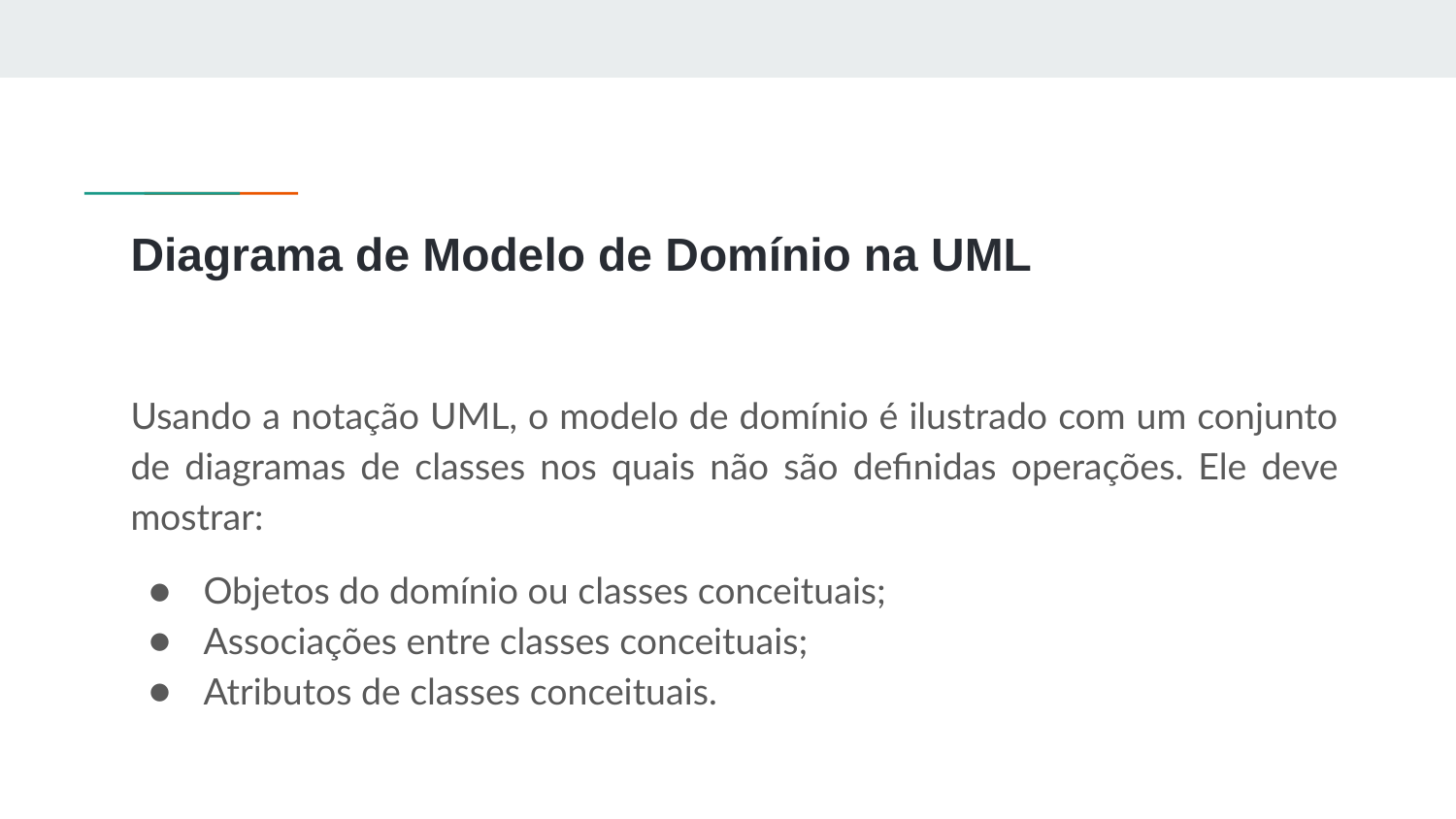

# Diagrama de Modelo de Domínio na UML
Usando a notação UML, o modelo de domínio é ilustrado com um conjunto de diagramas de classes nos quais não são definidas operações. Ele deve mostrar:
Objetos do domínio ou classes conceituais;
Associações entre classes conceituais;
Atributos de classes conceituais.